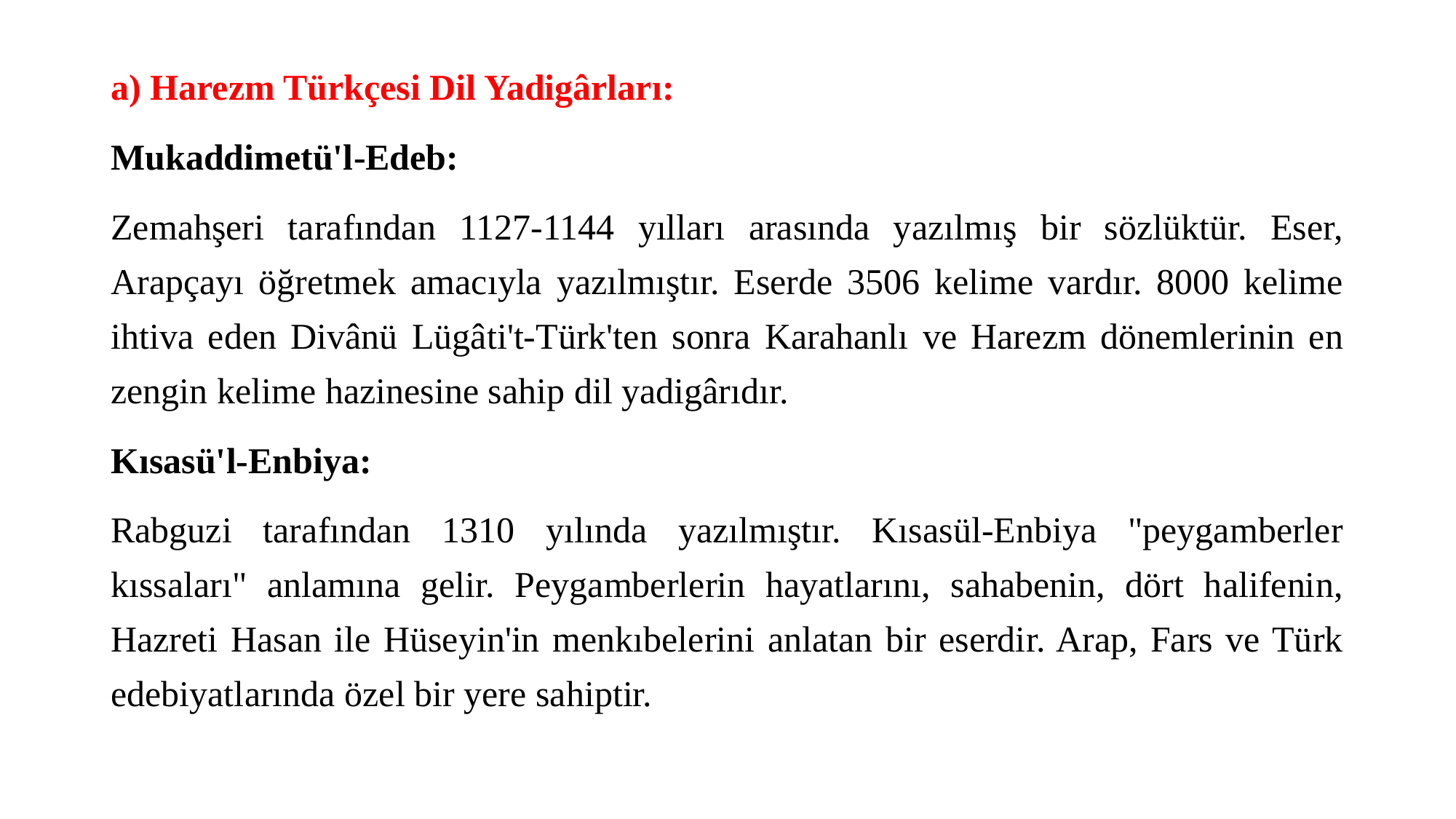

a) Harezm Türkçesi Dil Yadigârları:
Mukaddimetü'l-Edeb:
Zemahşeri tarafından 1127-1144 yılları arasında yazılmış bir sözlüktür. Eser, Arapçayı öğretmek amacıyla yazılmıştır. Eserde 3506 kelime vardır. 8000 kelime ihtiva eden Divânü Lügâti't-Türk'ten sonra Karahanlı ve Harezm dönemlerinin en zengin kelime hazinesine sahip dil yadigârıdır.
Kısasü'l-Enbiya:
Rabguzi tarafından 1310 yılında yazılmıştır. Kısasül-Enbiya "peygamberler kıssaları" anlamına gelir. Peygamberlerin hayatlarını, sahabenin, dört halifenin, Hazreti Hasan ile Hüseyin'in menkıbelerini anlatan bir eserdir. Arap, Fars ve Türk edebiyatlarında özel bir yere sahiptir.